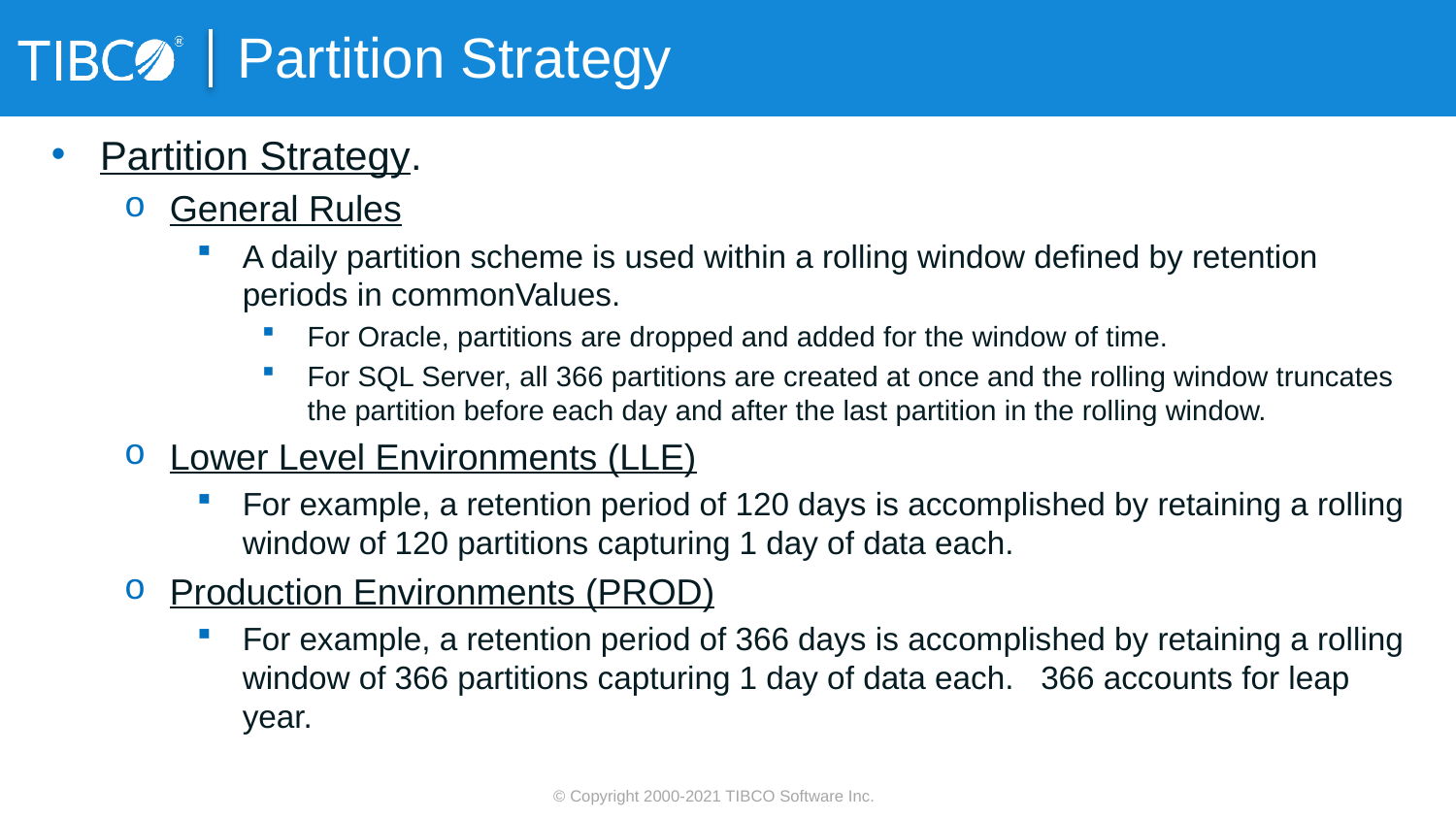

# Partition Strategy
Partition Strategy.
General Rules
A daily partition scheme is used within a rolling window defined by retention periods in commonValues.
For Oracle, partitions are dropped and added for the window of time.
For SQL Server, all 366 partitions are created at once and the rolling window truncates the partition before each day and after the last partition in the rolling window.
Lower Level Environments (LLE)
For example, a retention period of 120 days is accomplished by retaining a rolling window of 120 partitions capturing 1 day of data each.
Production Environments (PROD)
For example, a retention period of 366 days is accomplished by retaining a rolling window of 366 partitions capturing 1 day of data each.   366 accounts for leap year.
© Copyright 2000-2021 TIBCO Software Inc.